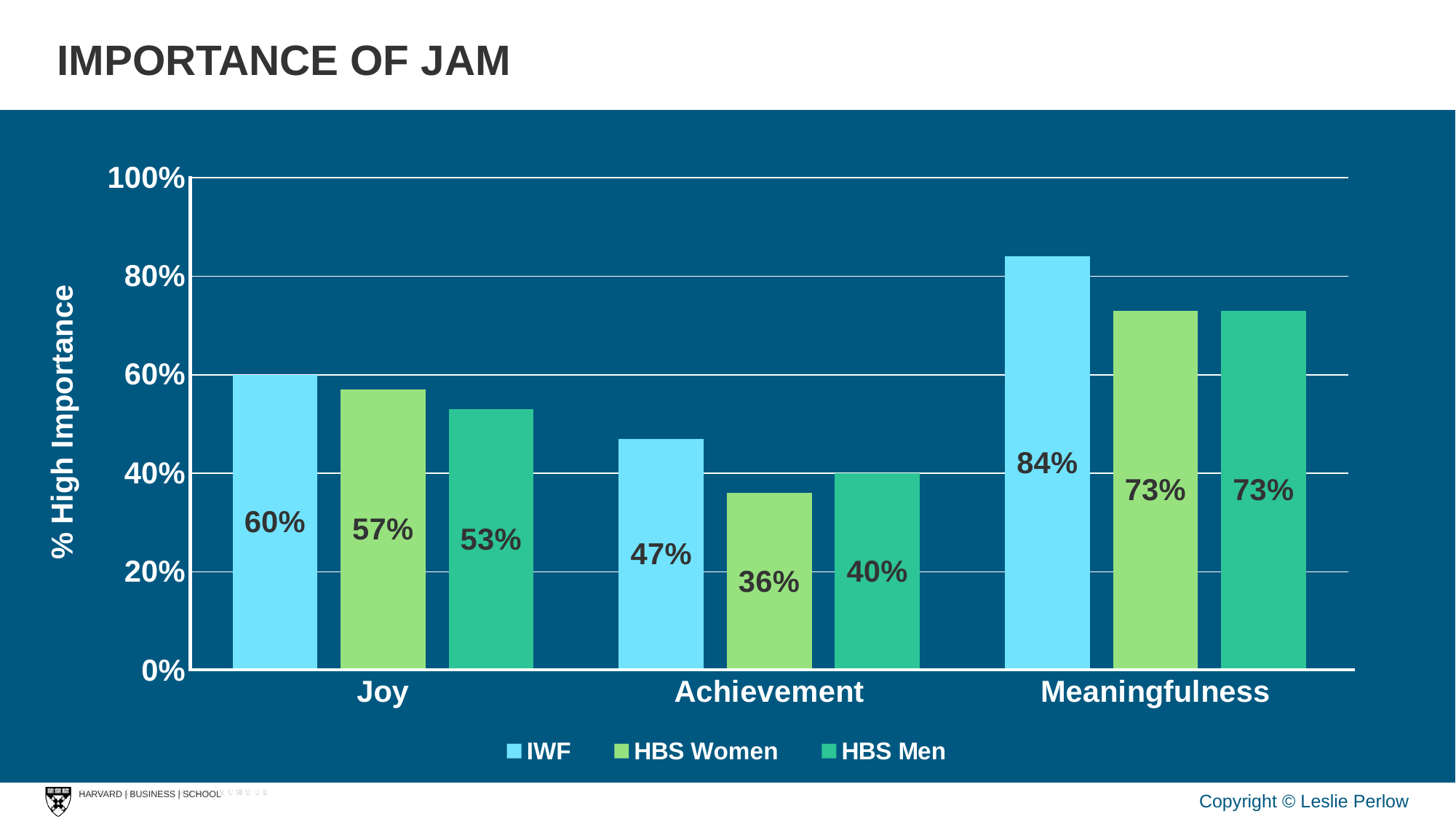

IMPORTANCE OF JAM

### Chart

| Category | IWF | HBS Women | HBS Men |
|---|---|---|---|
| Joy | 0.6 | 0.57 | 0.53 |
| Achievement | 0.47 | 0.36 | 0.4 |
| Meaningfulness | 0.84 | 0.73 | 0.73 |
% High Importance